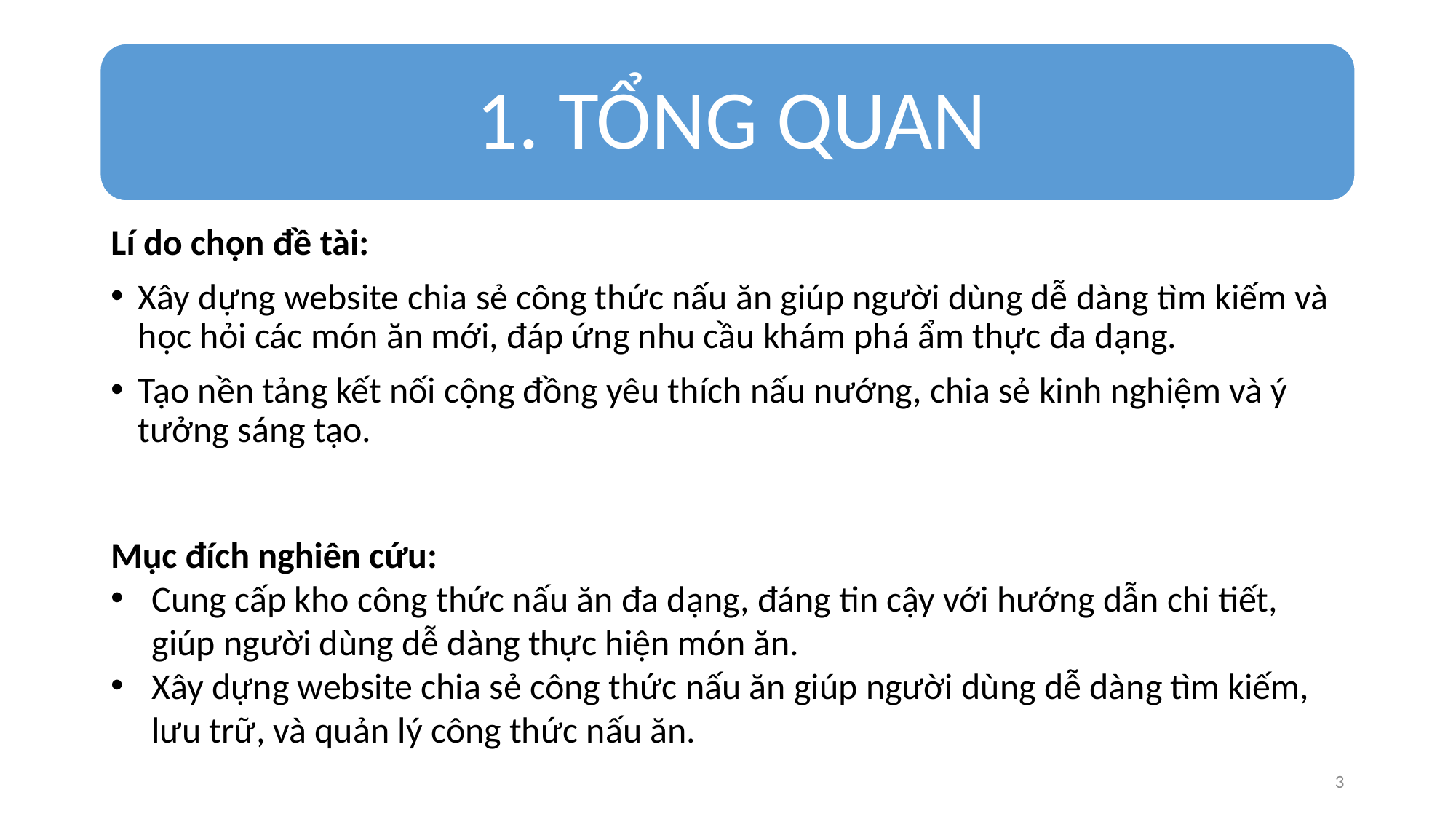

1. TỔNG QUAN
Lí do chọn đề tài:
Xây dựng website chia sẻ công thức nấu ăn giúp người dùng dễ dàng tìm kiếm và học hỏi các món ăn mới, đáp ứng nhu cầu khám phá ẩm thực đa dạng.
Tạo nền tảng kết nối cộng đồng yêu thích nấu nướng, chia sẻ kinh nghiệm và ý tưởng sáng tạo.
Mục đích nghiên cứu:
Cung cấp kho công thức nấu ăn đa dạng, đáng tin cậy với hướng dẫn chi tiết, giúp người dùng dễ dàng thực hiện món ăn.
Xây dựng website chia sẻ công thức nấu ăn giúp người dùng dễ dàng tìm kiếm, lưu trữ, và quản lý công thức nấu ăn.

3